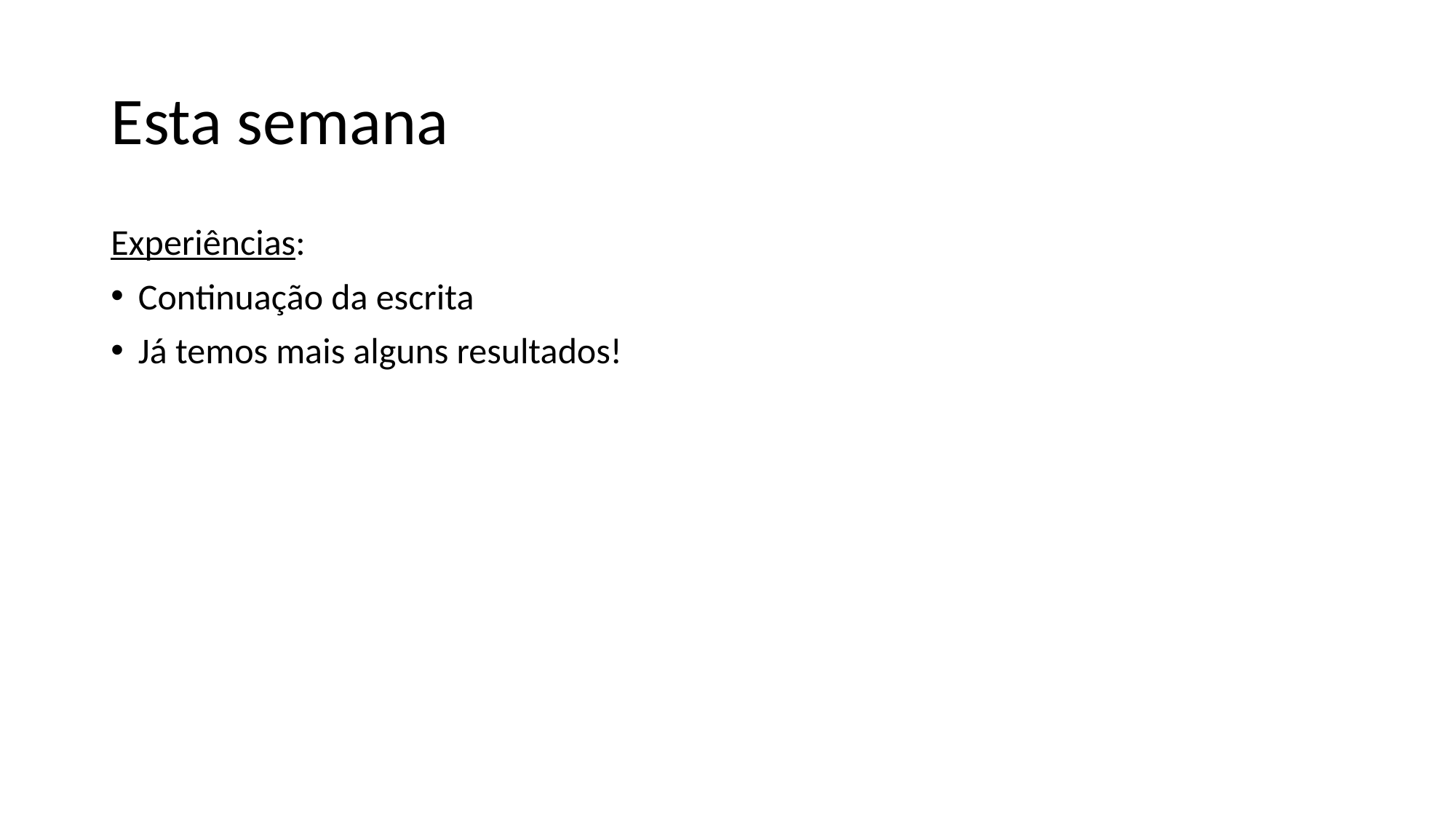

# Esta semana
Experiências:
Continuação da escrita
Já temos mais alguns resultados!